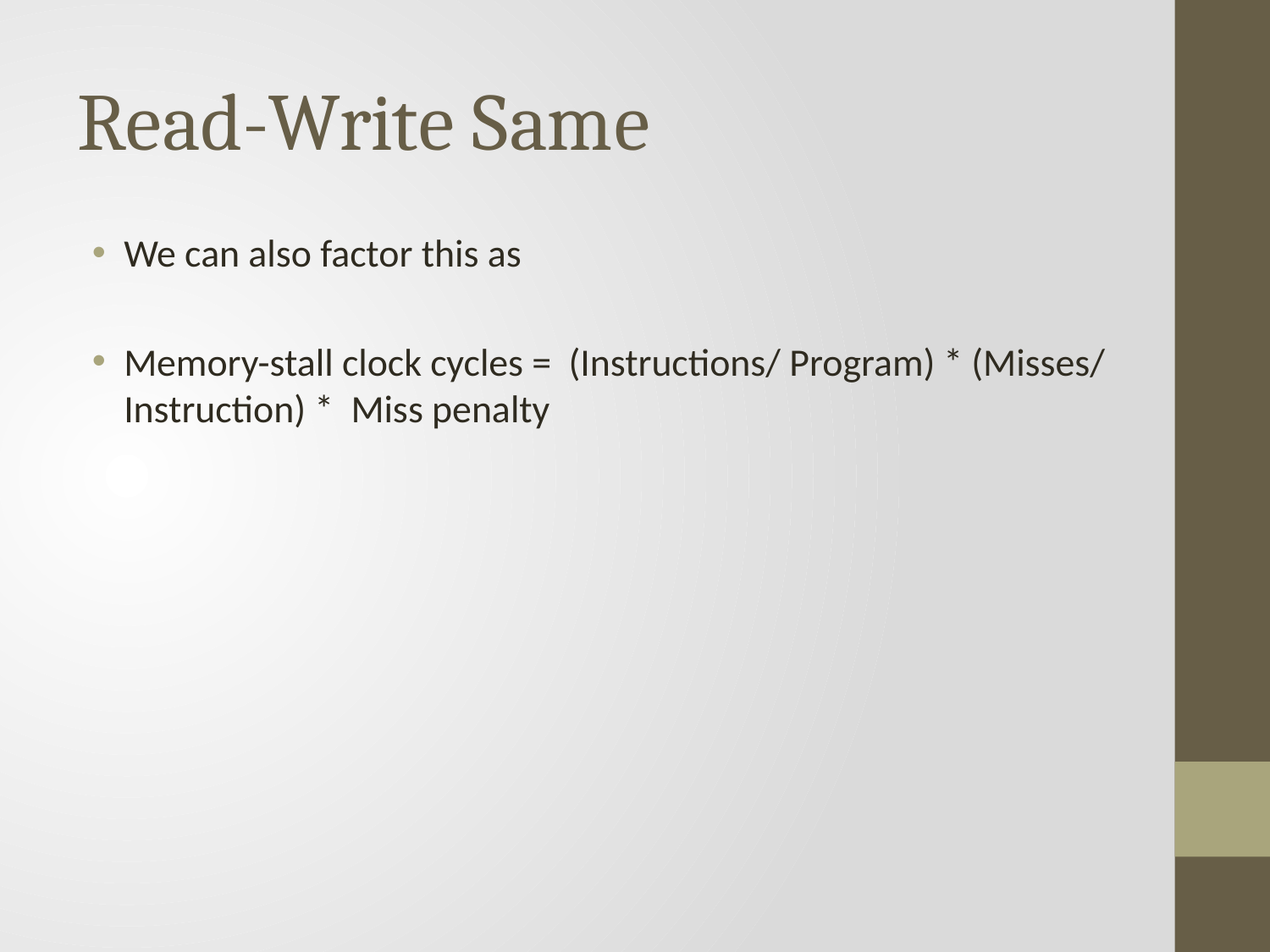

# Read-Write Same
We can also factor this as

Memory-stall clock cycles =  (Instructions/ Program) * (Misses/ Instruction) *  Miss penalty